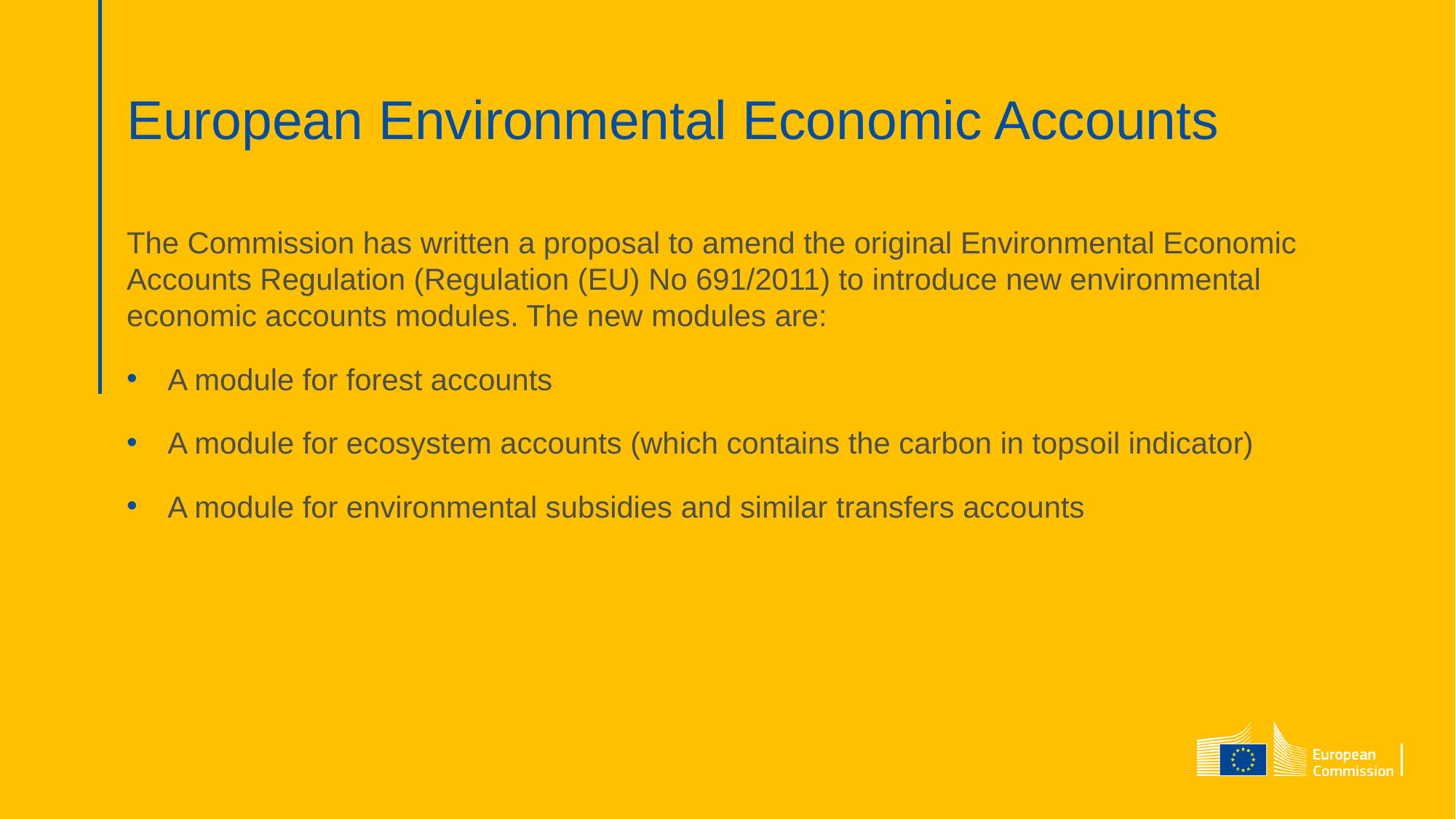

European Environmental Economic Accounts
The Commission has written a proposal to amend the original Environmental Economic Accounts Regulation (Regulation (EU) No 691/2011) to introduce new environmental economic accounts modules. The new modules are:
A module for forest accounts
A module for ecosystem accounts (which contains the carbon in topsoil indicator)
A module for environmental subsidies and similar transfers accounts